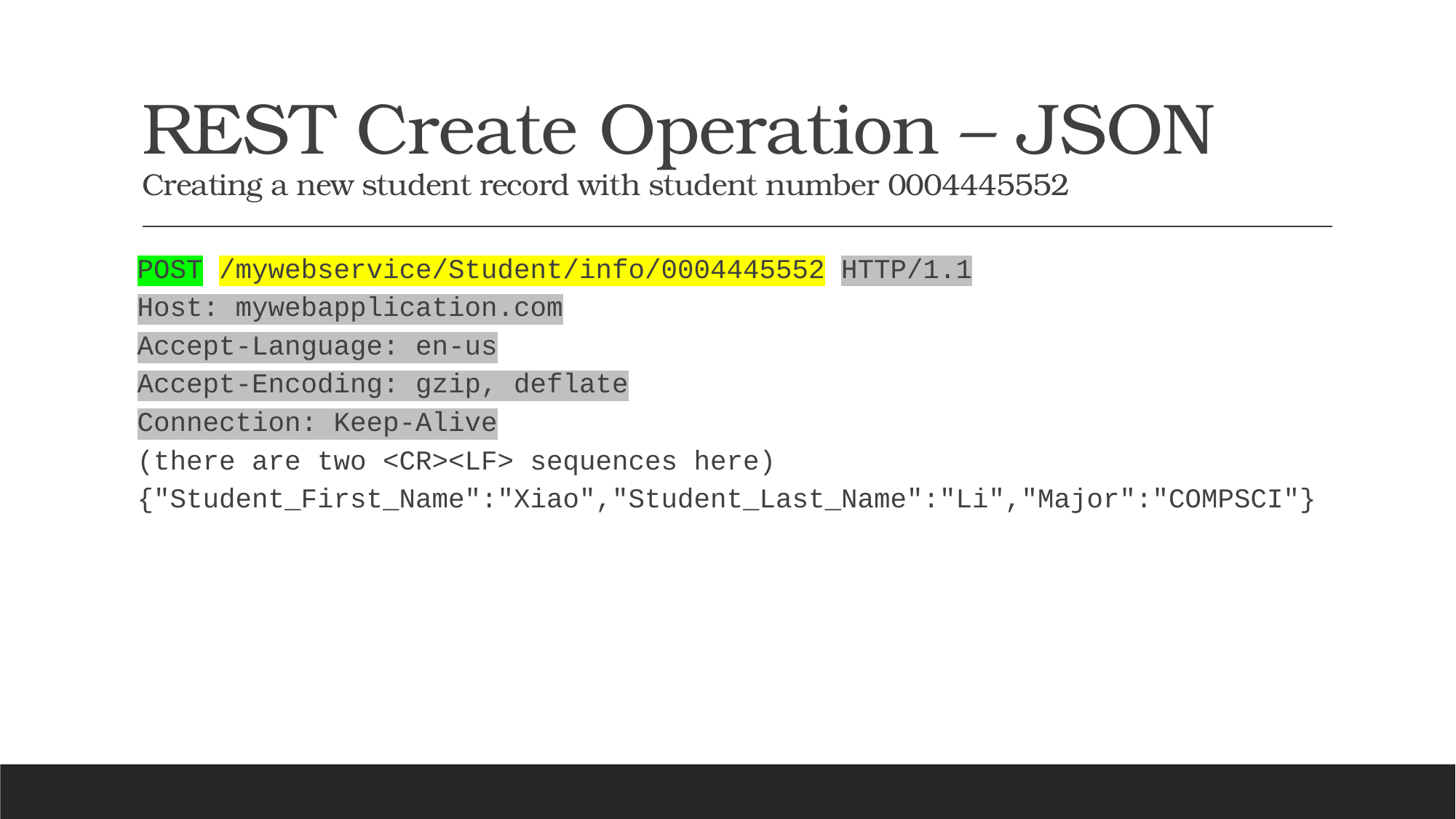

# REST Create Operation – JSON Creating a new student record with student number 0004445552
POST /mywebservice/Student/info/0004445552 HTTP/1.1
Host: mywebapplication.com
Accept-Language: en-us
Accept-Encoding: gzip, deflate
Connection: Keep-Alive
(there are two <CR><LF> sequences here)
{"Student_First_Name":"Xiao","Student_Last_Name":"Li","Major":"COMPSCI"}